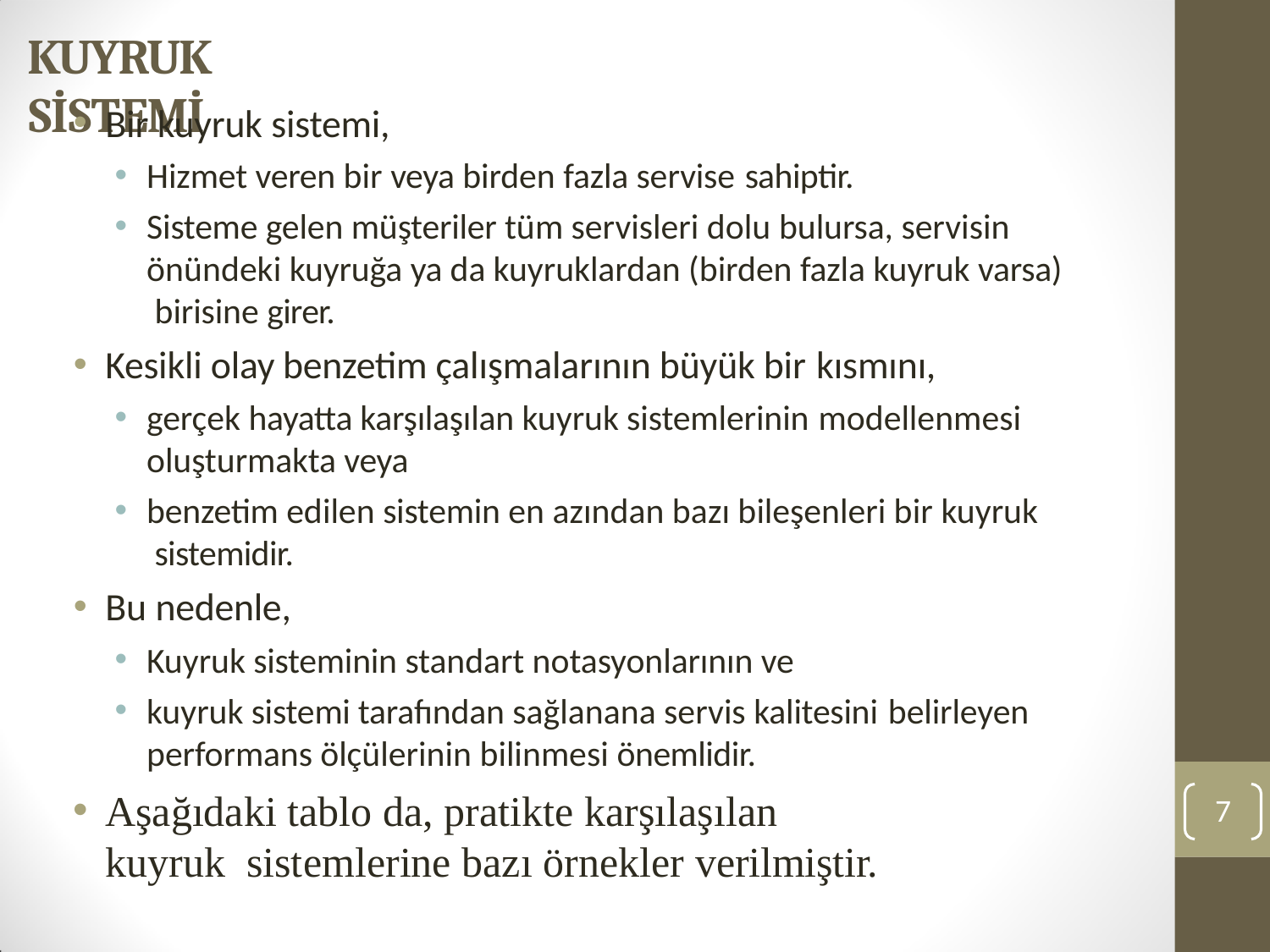

# KUYRUK SİSTEMİ
Bir kuyruk sistemi,
Hizmet veren bir veya birden fazla servise sahiptir.
Sisteme gelen müşteriler tüm servisleri dolu bulursa, servisin  önündeki kuyruğa ya da kuyruklardan (birden fazla kuyruk varsa)  birisine girer.
Kesikli olay benzetim çalışmalarının büyük bir kısmını,
gerçek hayatta karşılaşılan kuyruk sistemlerinin modellenmesi
oluşturmakta veya
benzetim edilen sistemin en azından bazı bileşenleri bir kuyruk  sistemidir.
Bu nedenle,
Kuyruk sisteminin standart notasyonlarının ve
kuyruk sistemi tarafından sağlanana servis kalitesini belirleyen
performans ölçülerinin bilinmesi önemlidir.
Aşağıdaki tablo da, pratikte karşılaşılan kuyruk  sistemlerine bazı örnekler verilmiştir.

7